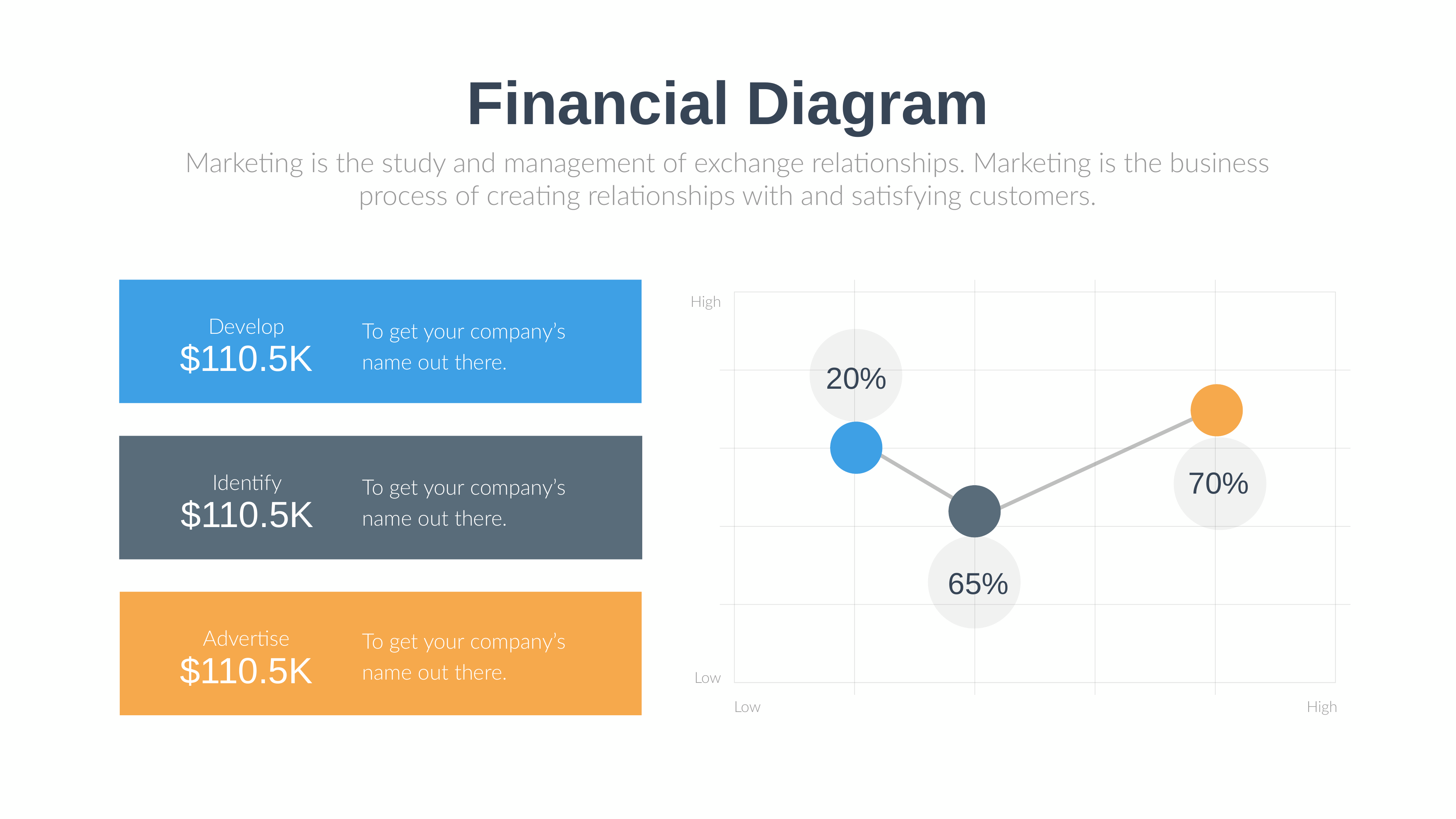

Financial Diagram
Marketing is the study and management of exchange relationships. Marketing is the business process of creating relationships with and satisfying customers.

High
Develop
$110.5K
To get your company’s name out there.

20%

70%
Identify
$110.5K
To get your company’s name out there.

65%

Advertise
$110.5K
To get your company’s name out there.
Low
Low
High